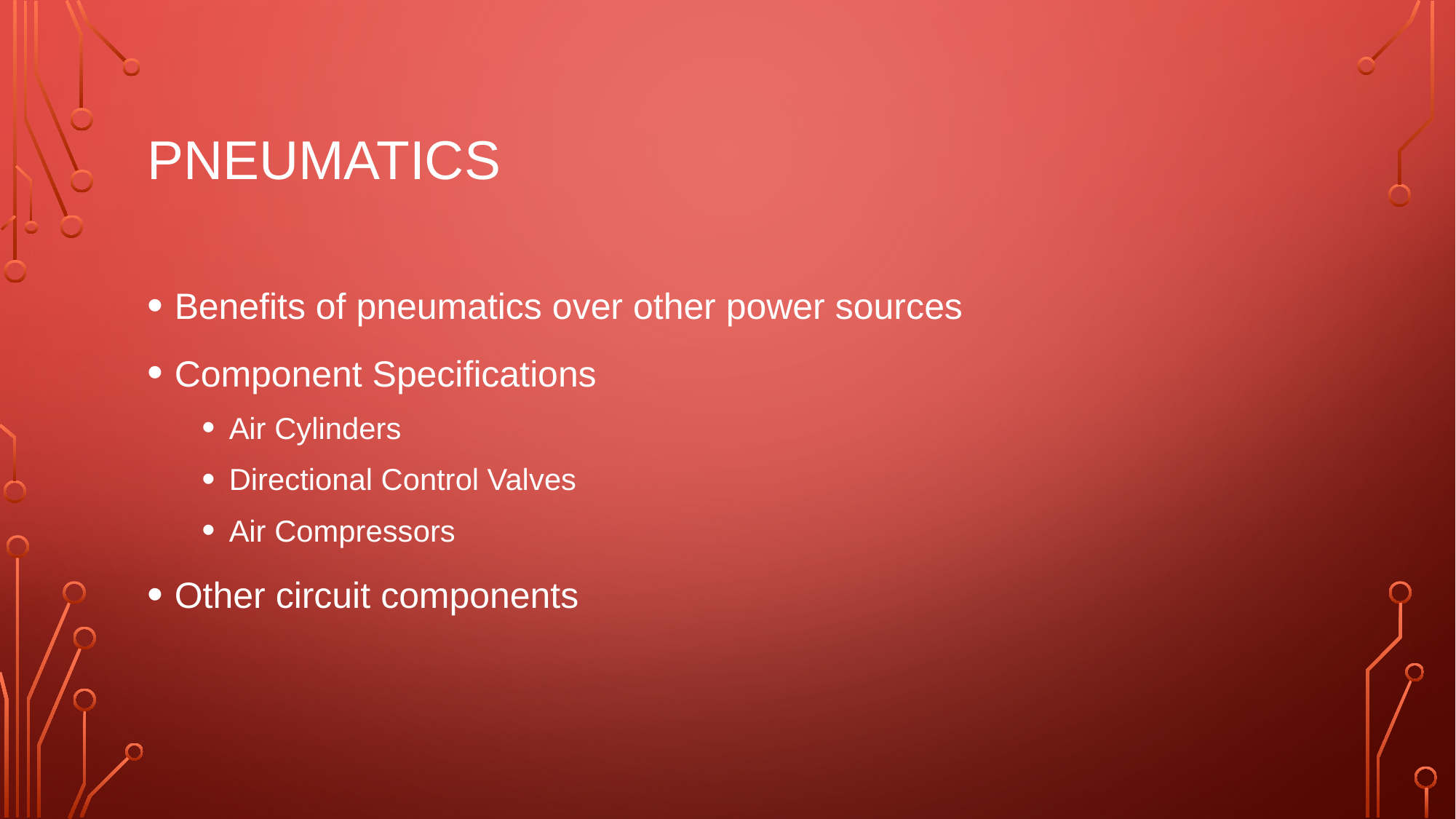

# Pneumatics
Benefits of pneumatics over other power sources
Component Specifications
Air Cylinders
Directional Control Valves
Air Compressors
Other circuit components